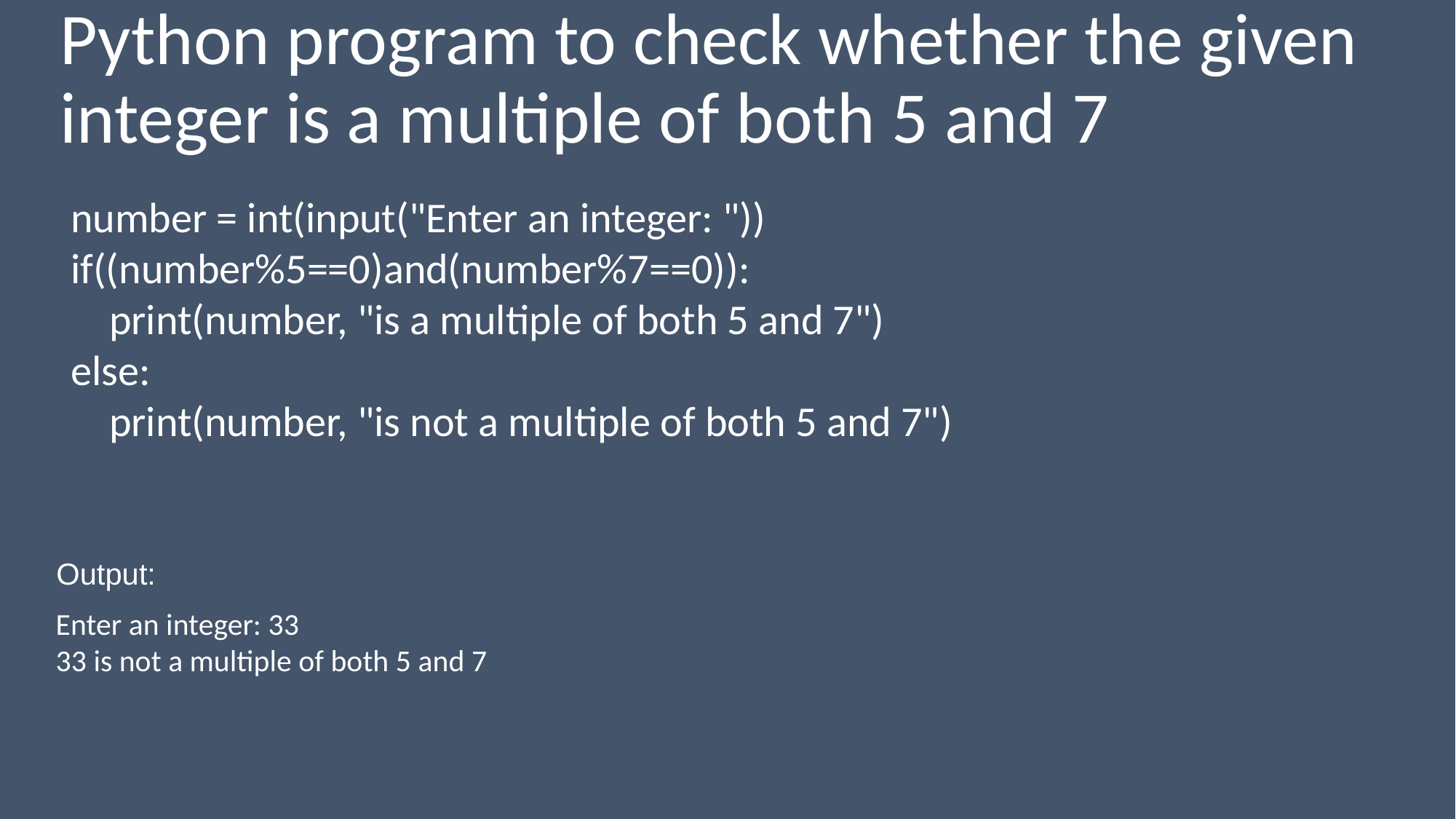

# Python program to check whether the given integer is a multiple of both 5 and 7
number = int(input("Enter an integer: "))
if((number%5==0)and(number%7==0)):
    print(number, "is a multiple of both 5 and 7")
else:
    print(number, "is not a multiple of both 5 and 7")
Output:
Enter an integer: 33
33 is not a multiple of both 5 and 7